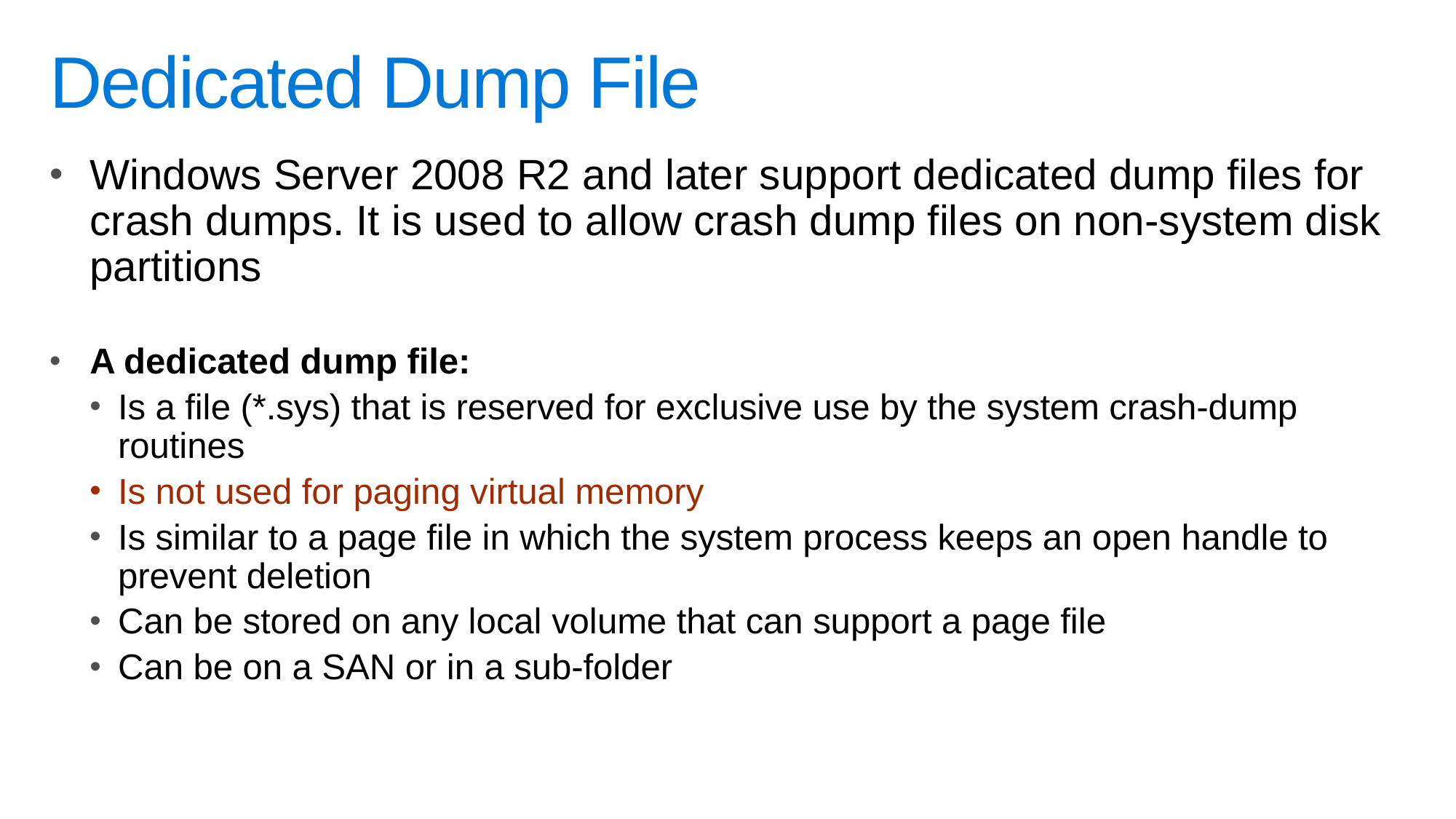

# Dedicated Dump File
Windows Server 2008 R2 and later support dedicated dump files for crash dumps. It is used to allow crash dump files on non-system disk partitions

A dedicated dump file:
Is a file (*.sys) that is reserved for exclusive use by the system crash-dump routines
Is not used for paging virtual memory
Is similar to a page file in which the system process keeps an open handle to prevent deletion
Can be stored on any local volume that can support a page file
Can be on a SAN or in a sub-folder